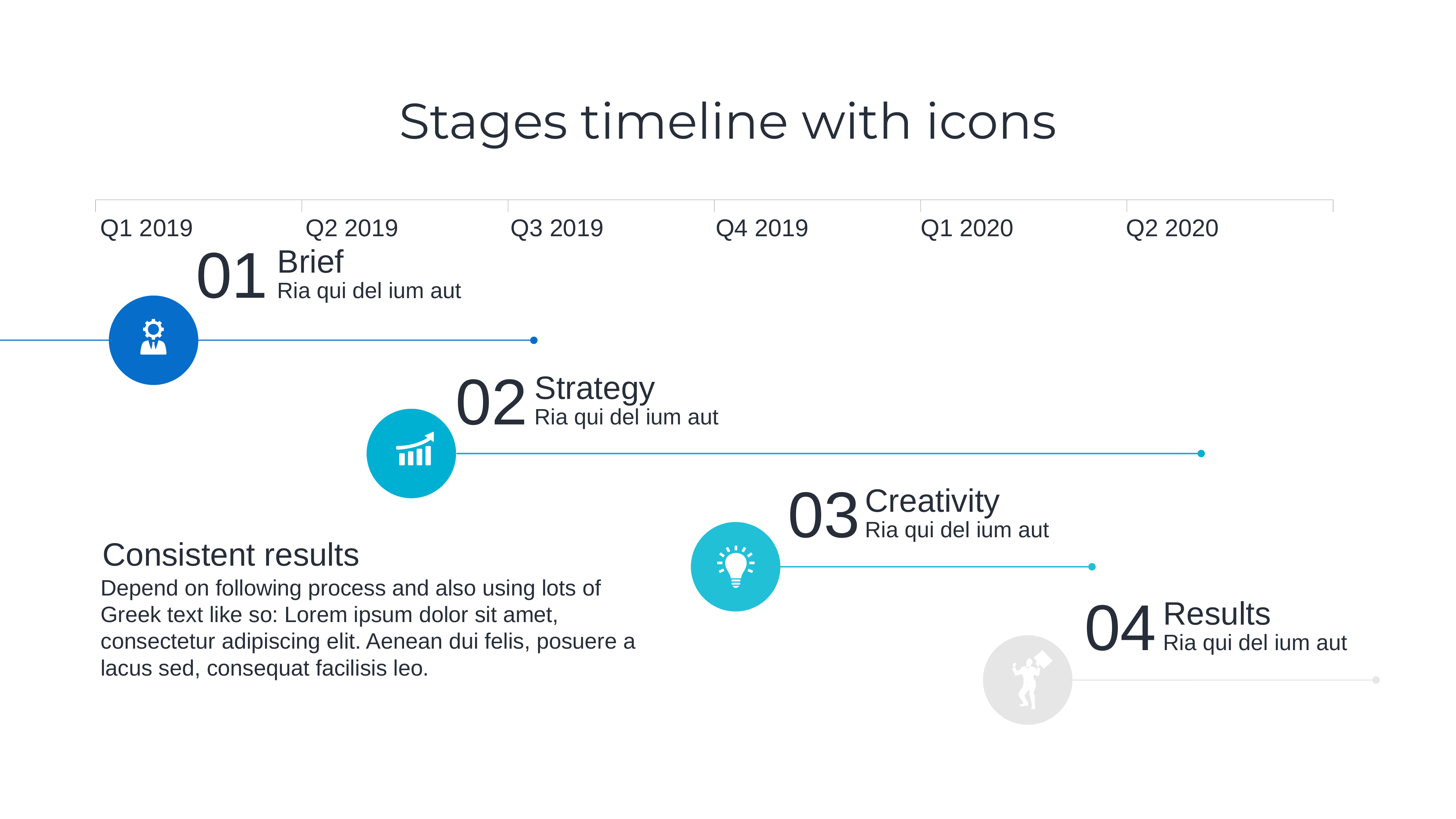

# Stages timeline with icons
Q1 2019
Q2 2019
Q3 2019
Q4 2019
Q1 2020
Q2 2020
01
Brief
Ria qui del ium aut

02
Strategy
Ria qui del ium aut

03
Creativity
Ria qui del ium aut

Consistent results

Depend on following process and also using lots of Greek text like so: Lorem ipsum dolor sit amet, consectetur adipiscing elit. Aenean dui felis, posuere a lacus sed, consequat facilisis leo.
04
Results
Ria qui del ium aut